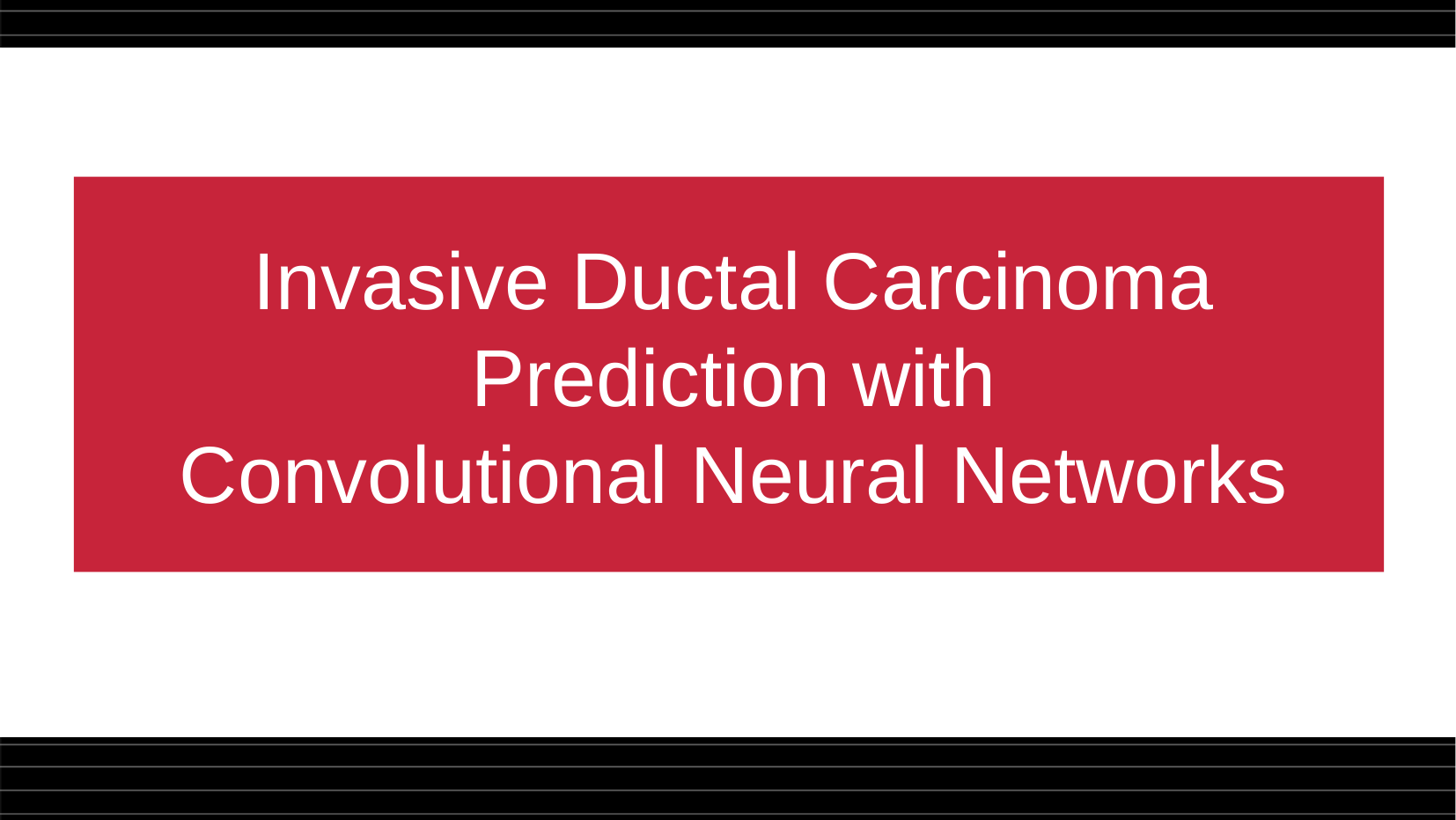

Invasive Ductal Carcinoma
Prediction with
Convolutional Neural Networks